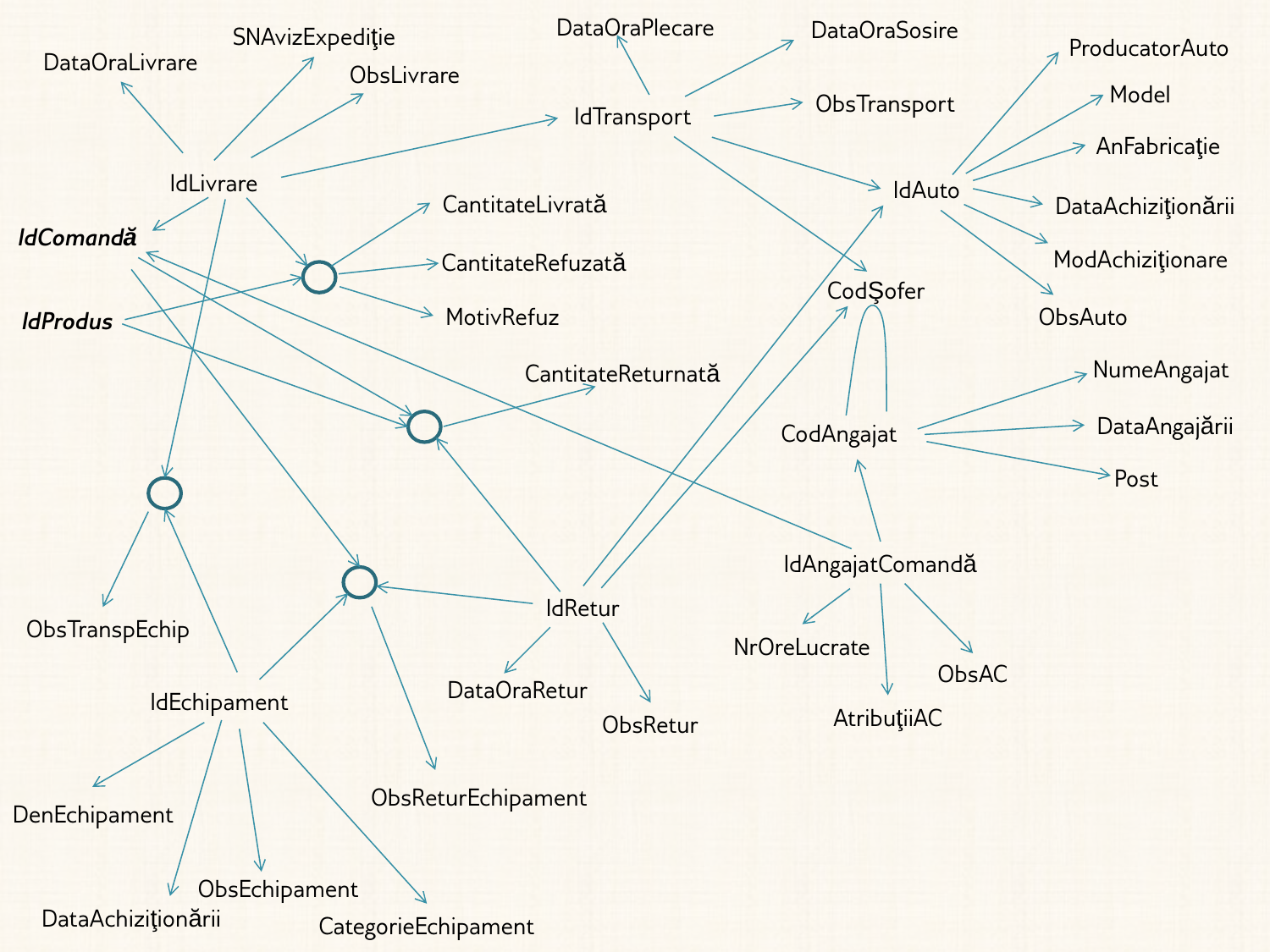

DataOraPlecare
DataOraSosire
SNAvizExpediţie
ProducatorAuto
DataOraLivrare
ObsLivrare
Model
ObsTransport
IdTransport
AnFabricaţie
IdLivrare
IdAuto
CantitateLivrată
DataAchiziţionării
IdComandă
ModAchiziţionare
CantitateRefuzată

CodŞofer
ObsAuto
MotivRefuz
IdProdus

NumeAngajat
CantitateReturnată
DataAngajării
CodAngajat

Post

IdAngajatComandă

IdRetur
ObsTranspEchip
NrOreLucrate
ObsAC
DataOraRetur
IdEchipament
AtribuţiiAC
ObsRetur
ObsReturEchipament
DenEchipament
ObsEchipament
DataAchiziţionării
CategorieEchipament